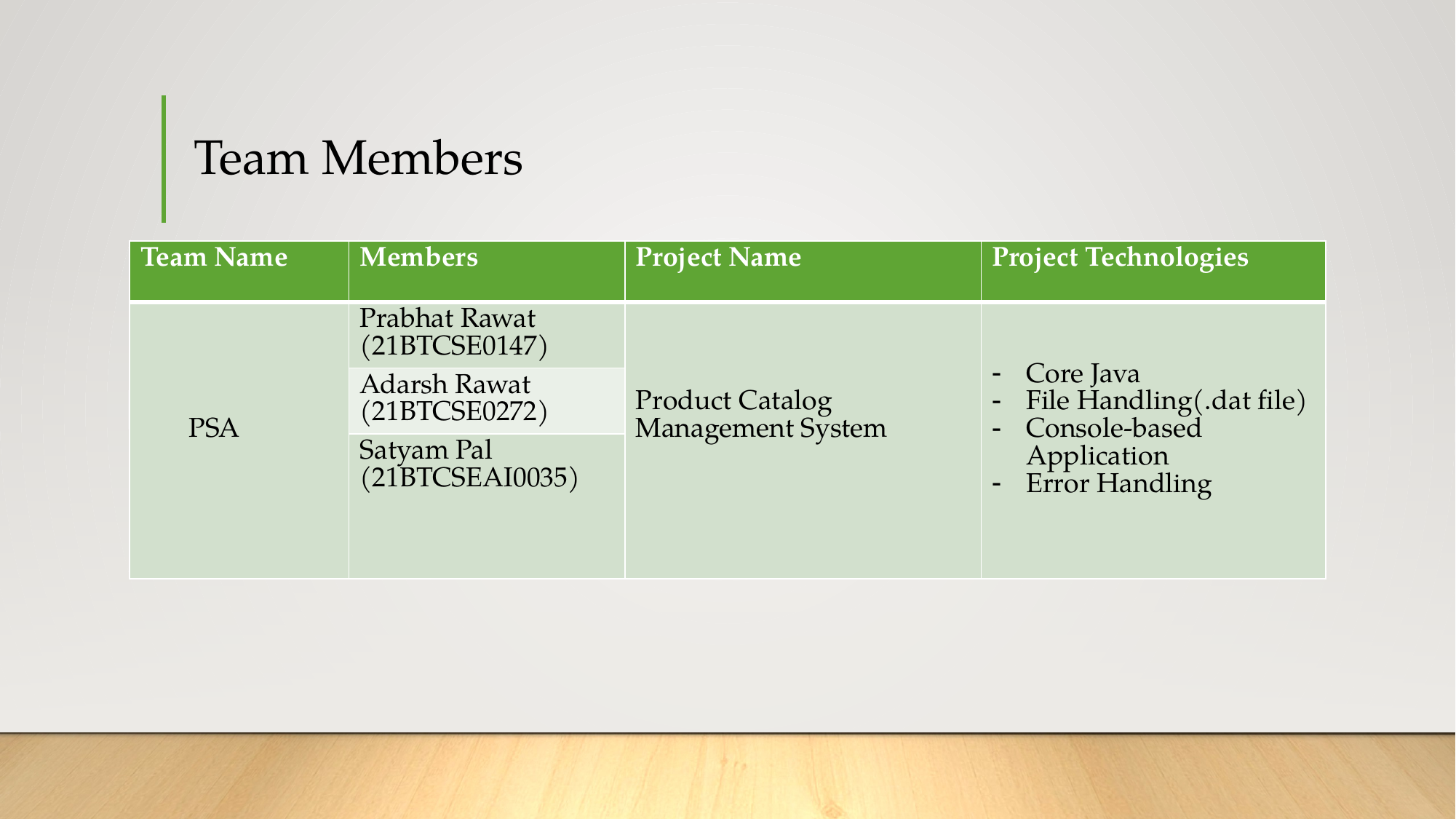

# Team Members
| Team Name | Members | Project Name | Project Technologies |
| --- | --- | --- | --- |
| PSA | Prabhat Rawat (21BTCSE0147) | Product Catalog Management System | Core Java File Handling(.dat file) Console-based Application Error Handling |
|  | Adarsh Rawat (21BTCSE0272) |  |  |
|  | Satyam Pal (21BTCSEAI0035) |  |  |